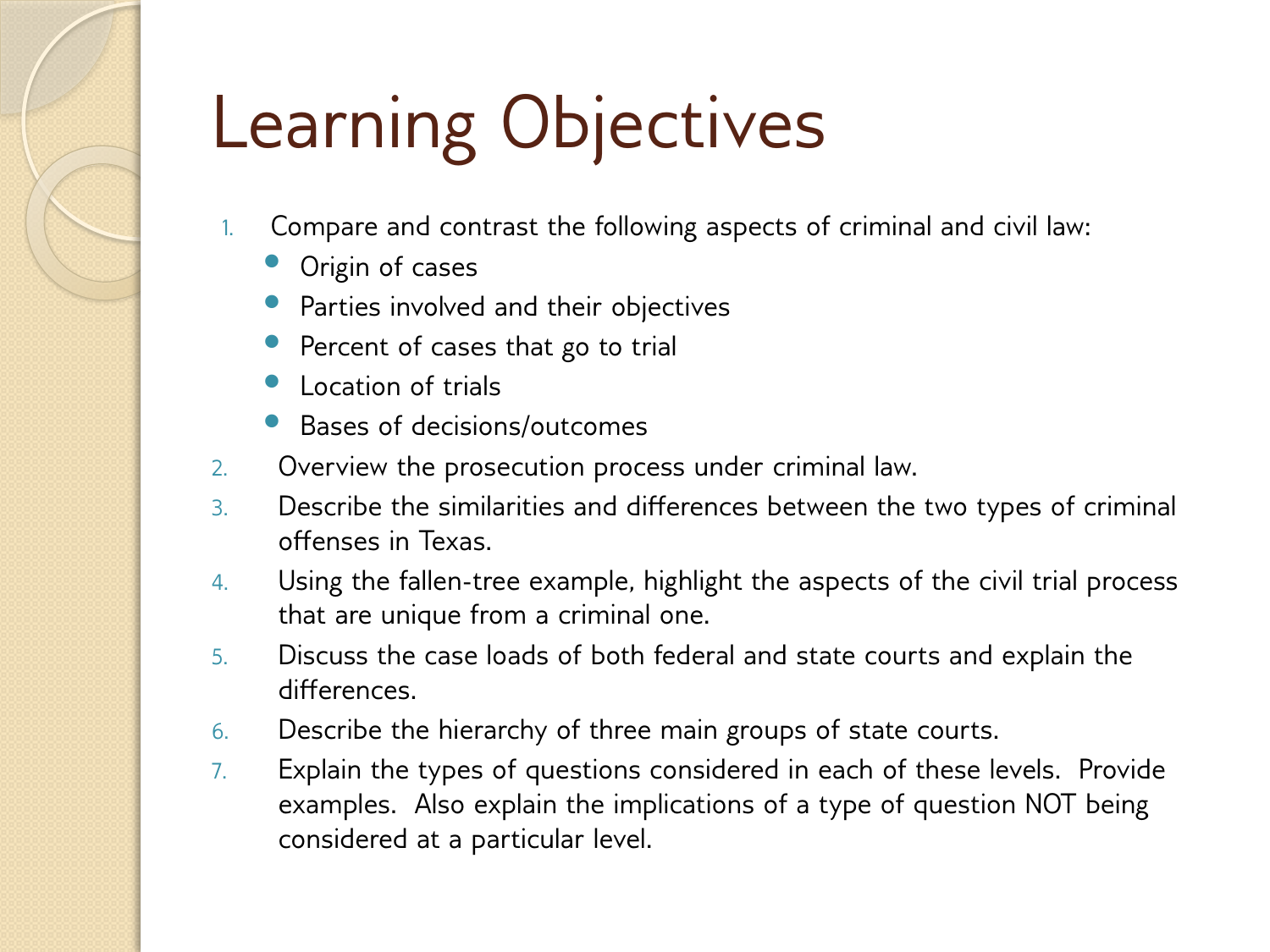

# Learning Objectives
Compare and contrast the following aspects of criminal and civil law:
Origin of cases
Parties involved and their objectives
Percent of cases that go to trial
Location of trials
Bases of decisions/outcomes
Overview the prosecution process under criminal law.
Describe the similarities and differences between the two types of criminal offenses in Texas.
Using the fallen-tree example, highlight the aspects of the civil trial process that are unique from a criminal one.
Discuss the case loads of both federal and state courts and explain the differences.
Describe the hierarchy of three main groups of state courts.
Explain the types of questions considered in each of these levels.  Provide examples.  Also explain the implications of a type of question NOT being considered at a particular level.